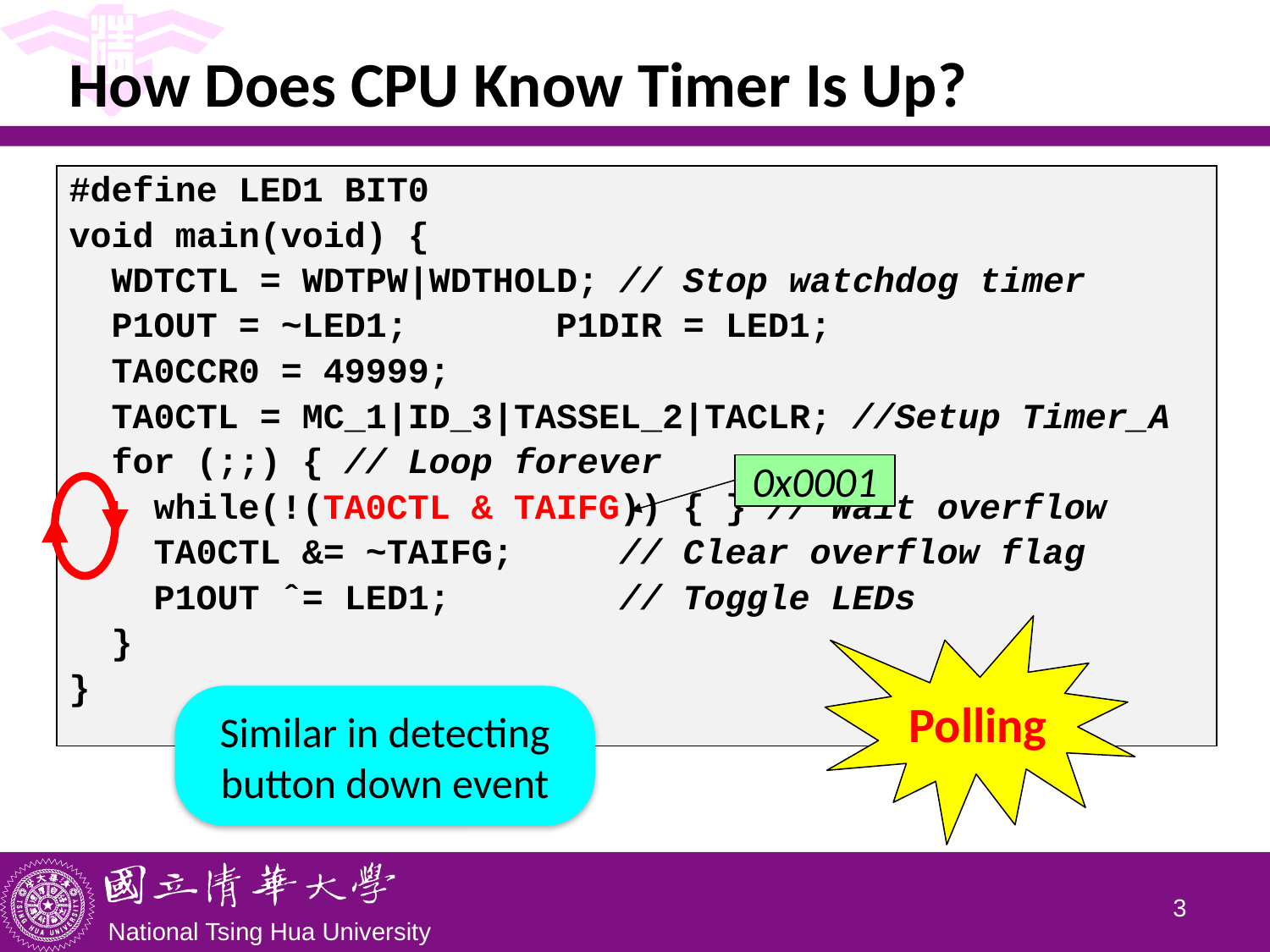

# How Does CPU Know Timer Is Up?
| #define LED1 BIT0 void main(void) { WDTCTL = WDTPW|WDTHOLD; // Stop watchdog timer P1OUT = ~LED1; P1DIR = LED1; TA0CCR0 = 49999; TA0CTL = MC\_1|ID\_3|TASSEL\_2|TACLR; //Setup Timer\_A for (;;) { // Loop forever while(!(TA0CTL & TAIFG)) { } // Wait overflow TA0CTL &= ~TAIFG; // Clear overflow flag P1OUT ˆ= LED1; // Toggle LEDs } } |
| --- |
0x0001

Polling
Similar in detecting button down event
3